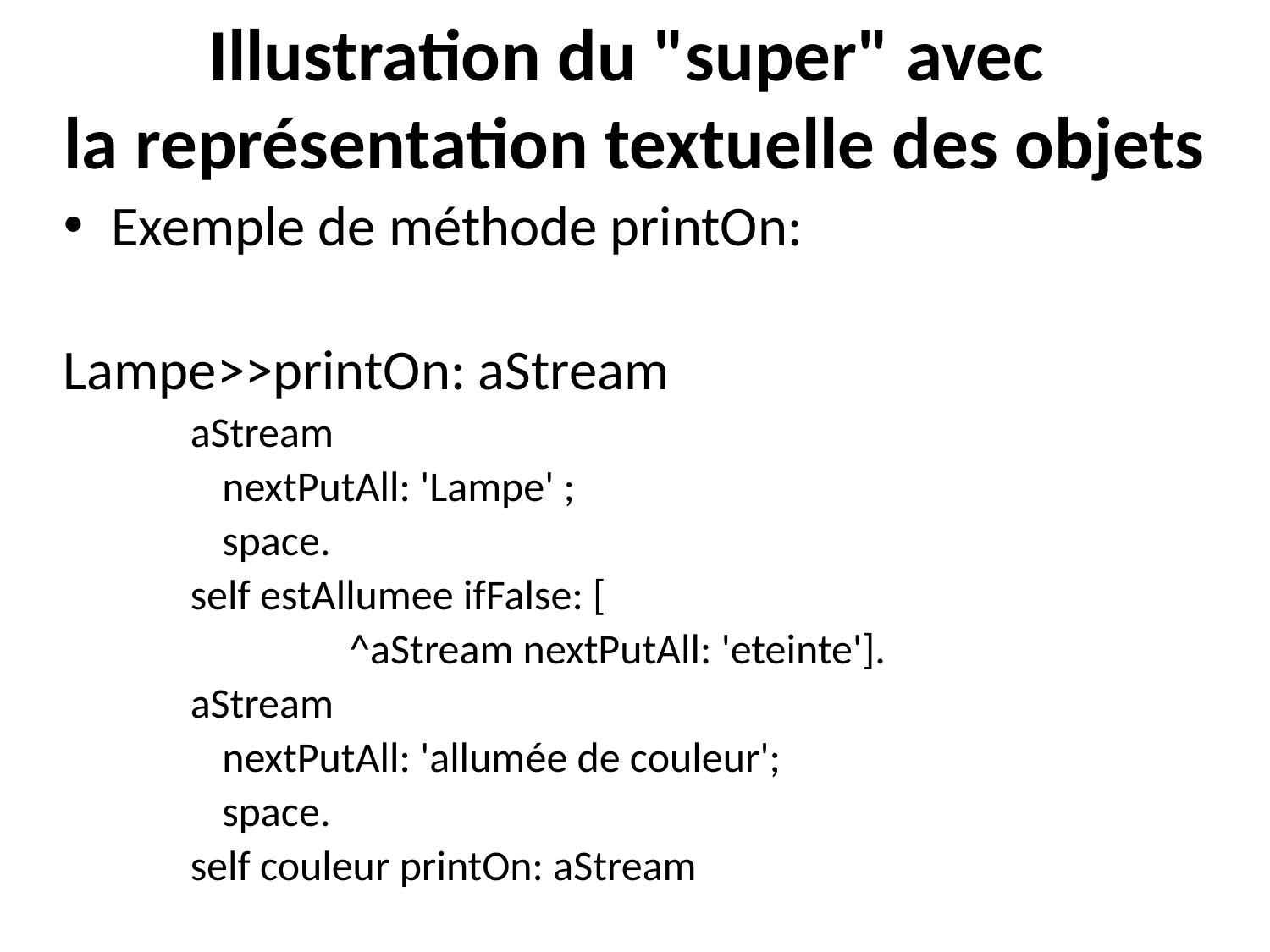

# Illustration du "super" avec la représentation textuelle des objets
Exemple de méthode printOn:

Lampe>>printOn: aStream
aStream
	nextPutAll: 'Lampe' ;
	space.
self estAllumee ifFalse: [
		^aStream nextPutAll: 'eteinte'].
aStream
	nextPutAll: 'allumée de couleur';
	space.
self couleur printOn: aStream